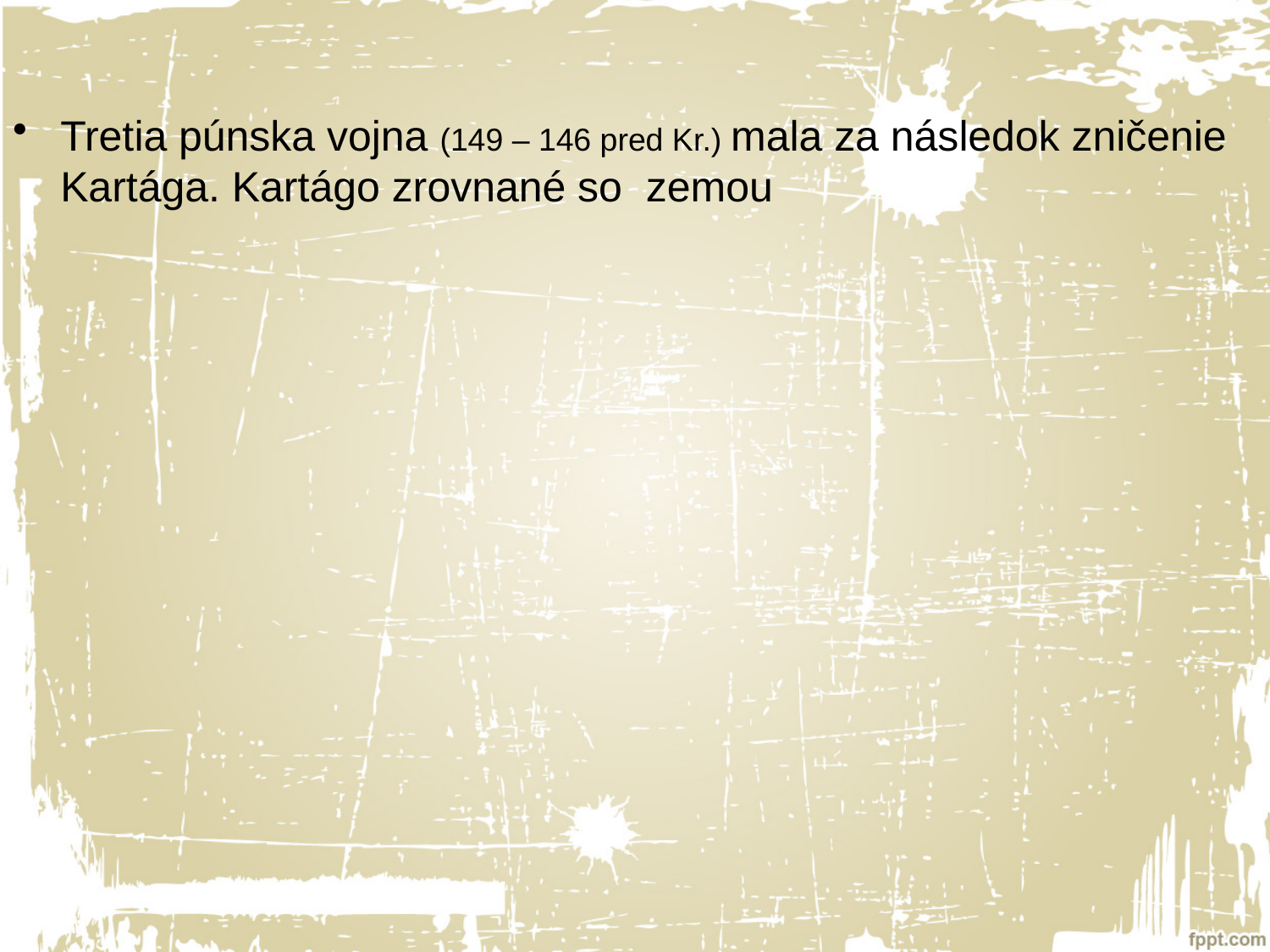

Tretia púnska vojna (149 – 146 pred Kr.) mala za následok zničenie Kartága. Kartágo zrovnané so  zemou